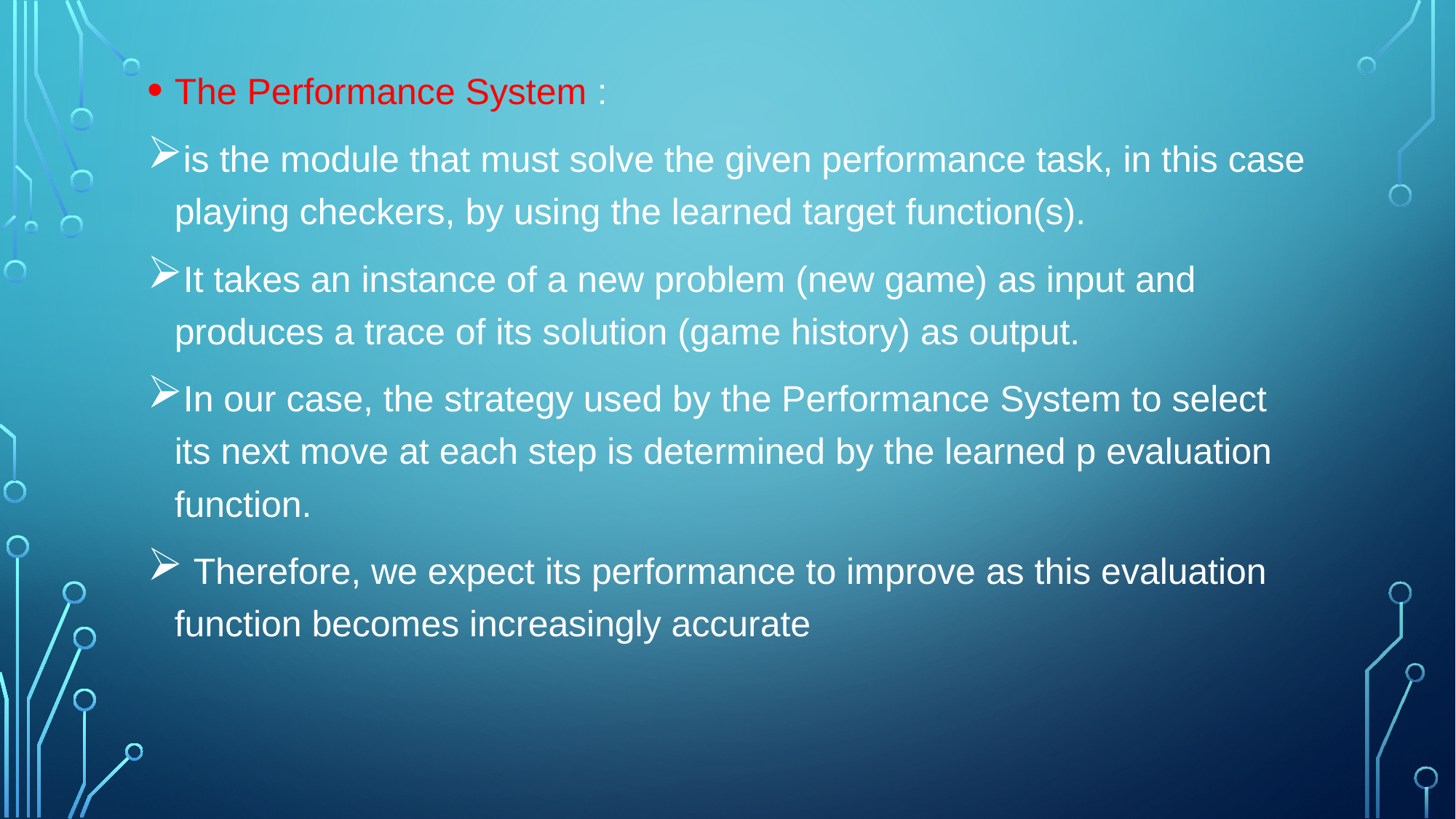

The Performance System :
is the module that must solve the given performance task, in this case playing checkers, by using the learned target function(s).
It takes an instance of a new problem (new game) as input and produces a trace of its solution (game history) as output.
In our case, the strategy used by the Performance System to select its next move at each step is determined by the learned p evaluation function.
 Therefore, we expect its performance to improve as this evaluation function becomes increasingly accurate